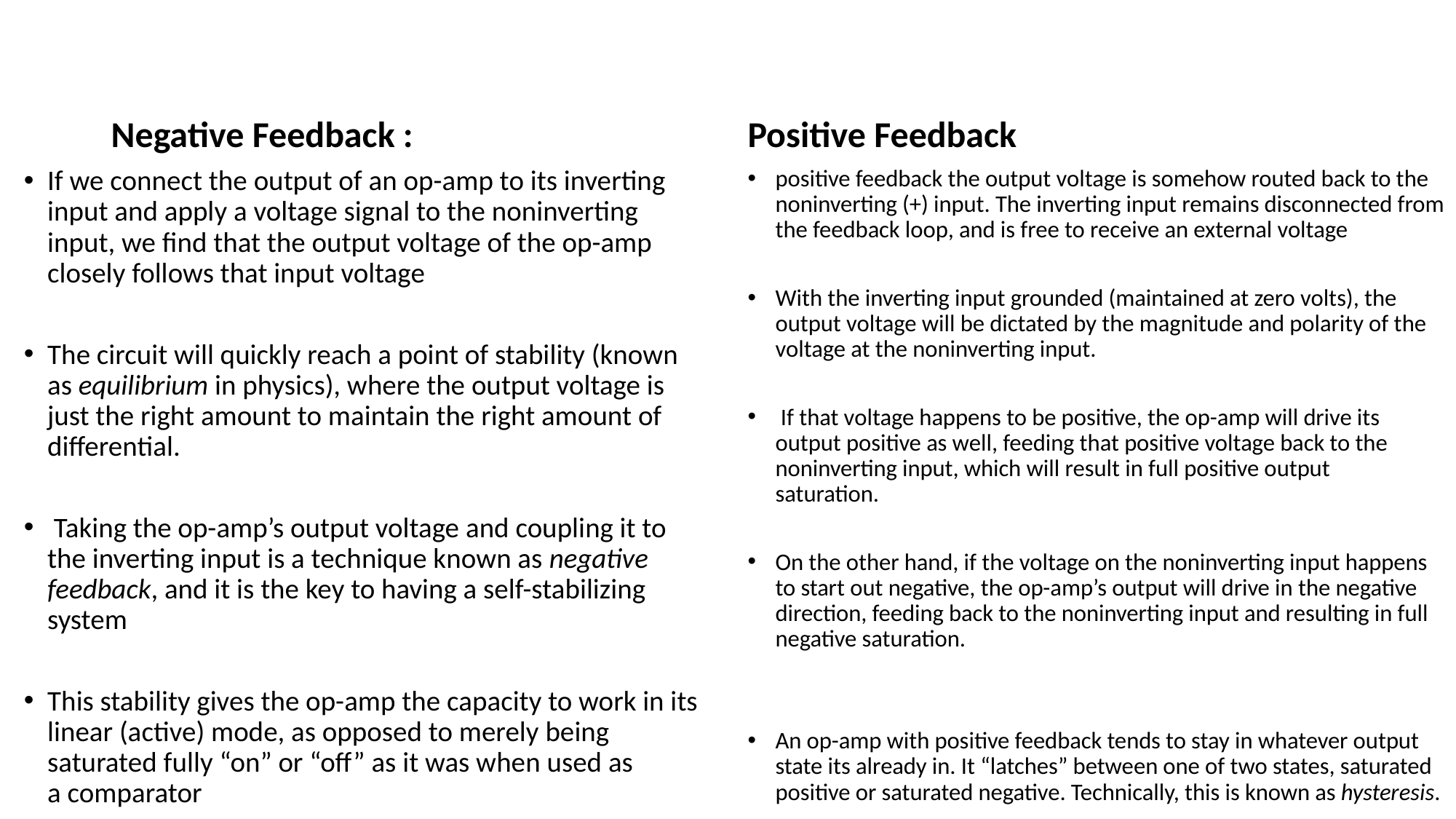

Negative Feedback :
Positive Feedback
If we connect the output of an op-amp to its inverting input and apply a voltage signal to the noninverting input, we find that the output voltage of the op-amp closely follows that input voltage

The circuit will quickly reach a point of stability (known as equilibrium in physics), where the output voltage is just the right amount to maintain the right amount of differential.

 Taking the op-amp’s output voltage and coupling it to the inverting input is a technique known as negative feedback, and it is the key to having a self-stabilizing system

This stability gives the op-amp the capacity to work in its linear (active) mode, as opposed to merely being saturated fully “on” or “off” as it was when used as a comparator

positive feedback the output voltage is somehow routed back to the noninverting (+) input. The inverting input remains disconnected from the feedback loop, and is free to receive an external voltage

With the inverting input grounded (maintained at zero volts), the output voltage will be dictated by the magnitude and polarity of the voltage at the noninverting input.

 If that voltage happens to be positive, the op-amp will drive its output positive as well, feeding that positive voltage back to the noninverting input, which will result in full positive output saturation.

On the other hand, if the voltage on the noninverting input happens to start out negative, the op-amp’s output will drive in the negative direction, feeding back to the noninverting input and resulting in full negative saturation.

An op-amp with positive feedback tends to stay in whatever output state its already in. It “latches” between one of two states, saturated positive or saturated negative. Technically, this is known as hysteresis.